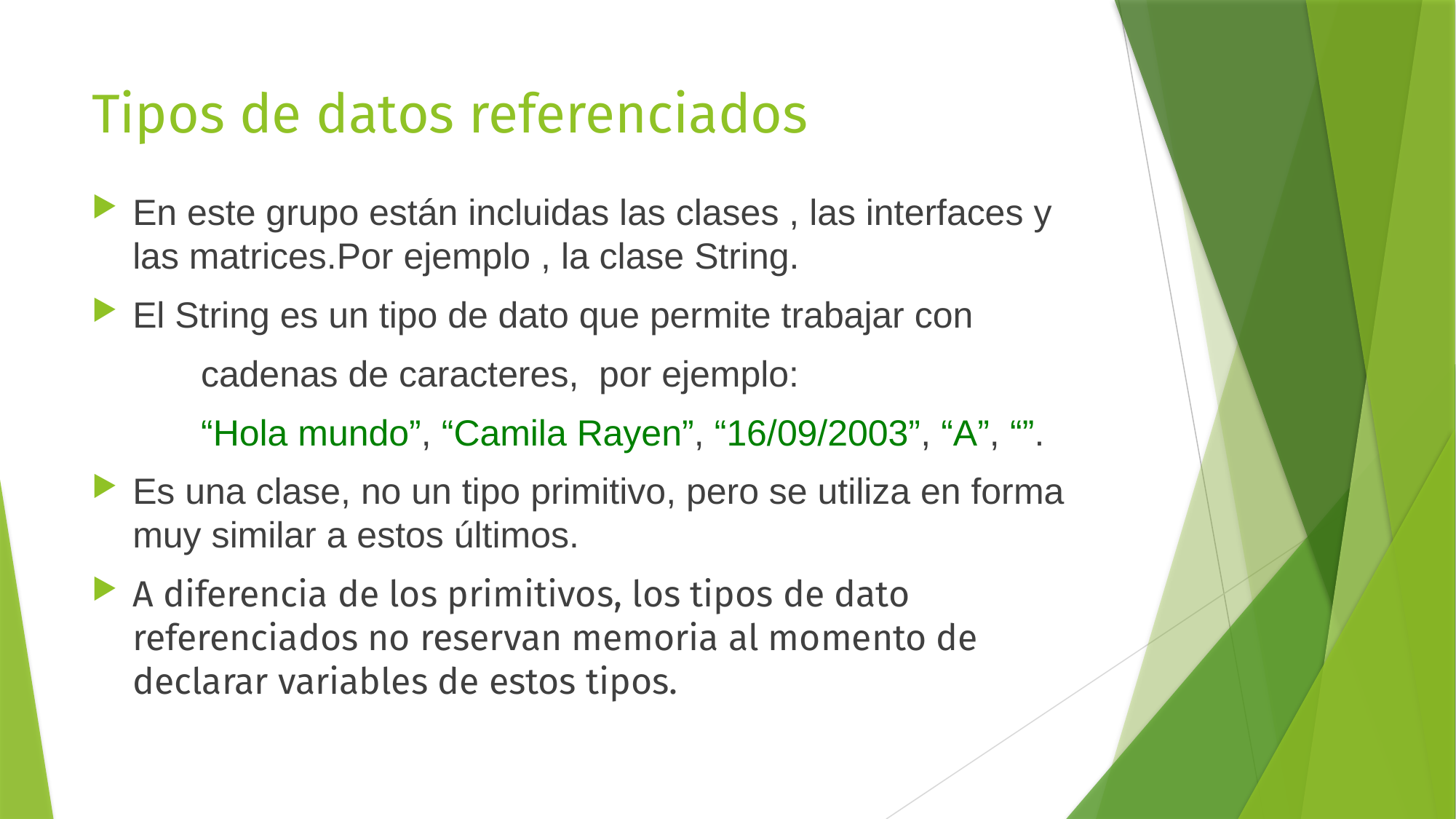

# Tipos de datos referenciados
En este grupo están incluidas las clases , las interfaces y las matrices.Por ejemplo , la clase String.
El String es un tipo de dato que permite trabajar con
	cadenas de caracteres,  por ejemplo:
	“Hola mundo”, “Camila Rayen”, “16/09/2003”, “A”, “”.
Es una clase, no un tipo primitivo, pero se utiliza en forma muy similar a estos últimos.
A diferencia de los primitivos, los tipos de dato referenciados no reservan memoria al momento de declarar variables de estos tipos.